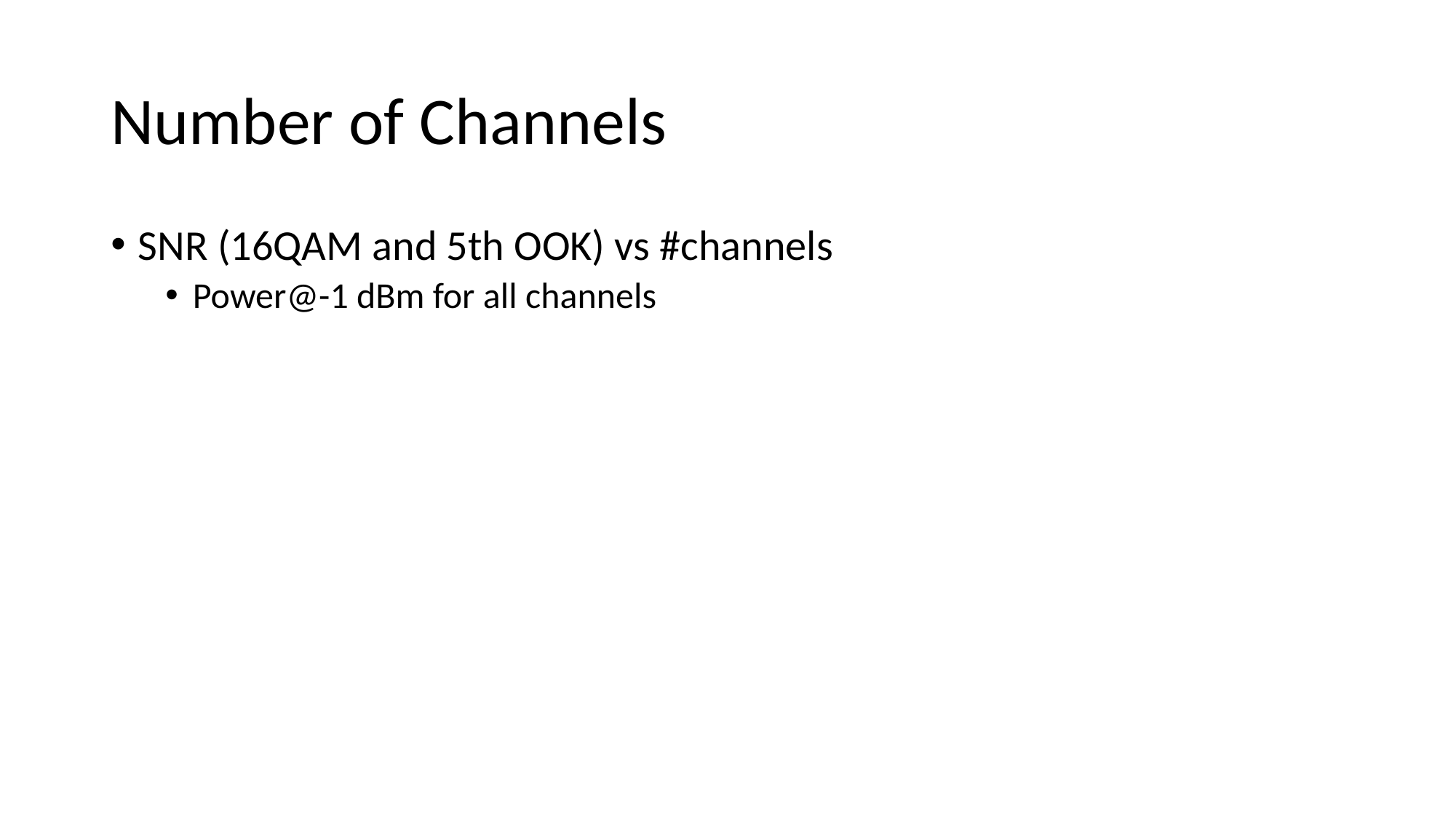

# Number of Channels
SNR (16QAM and 5th OOK) vs #channels
Power@-1 dBm for all channels